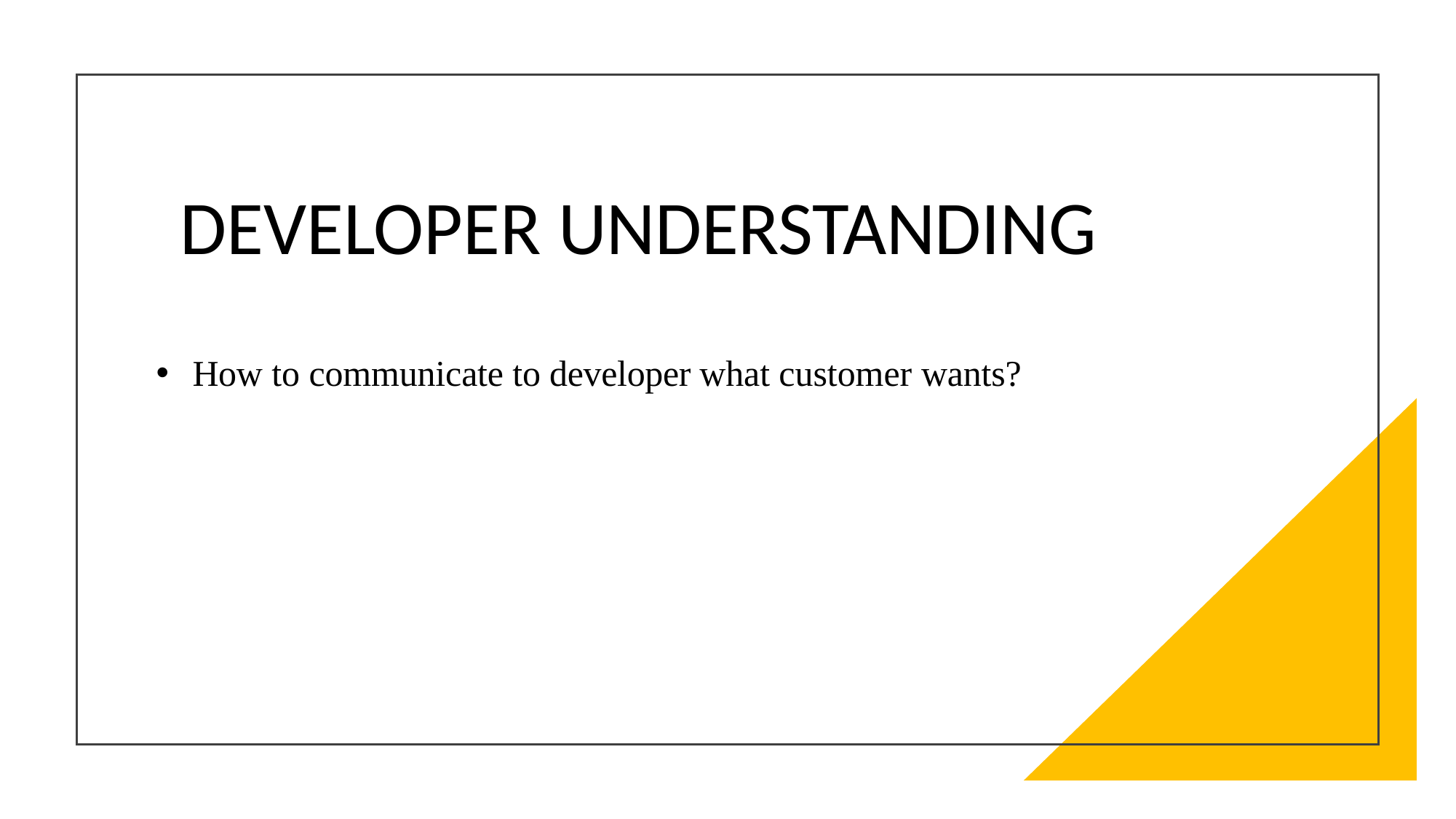

# DEVELOPER UNDERSTANDING
How to communicate to developer what customer wants?